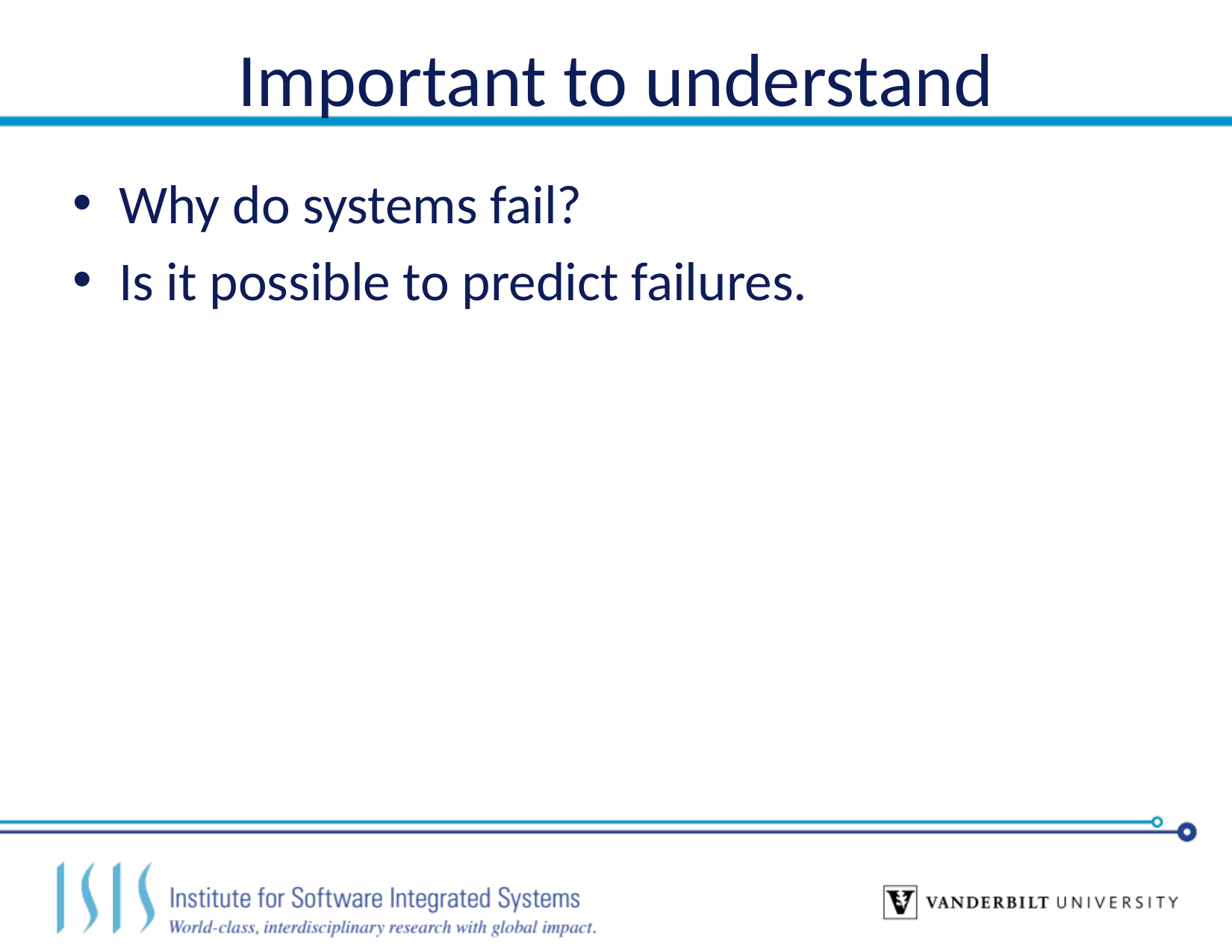

# Important to understand
Why do systems fail?
Is it possible to predict failures.